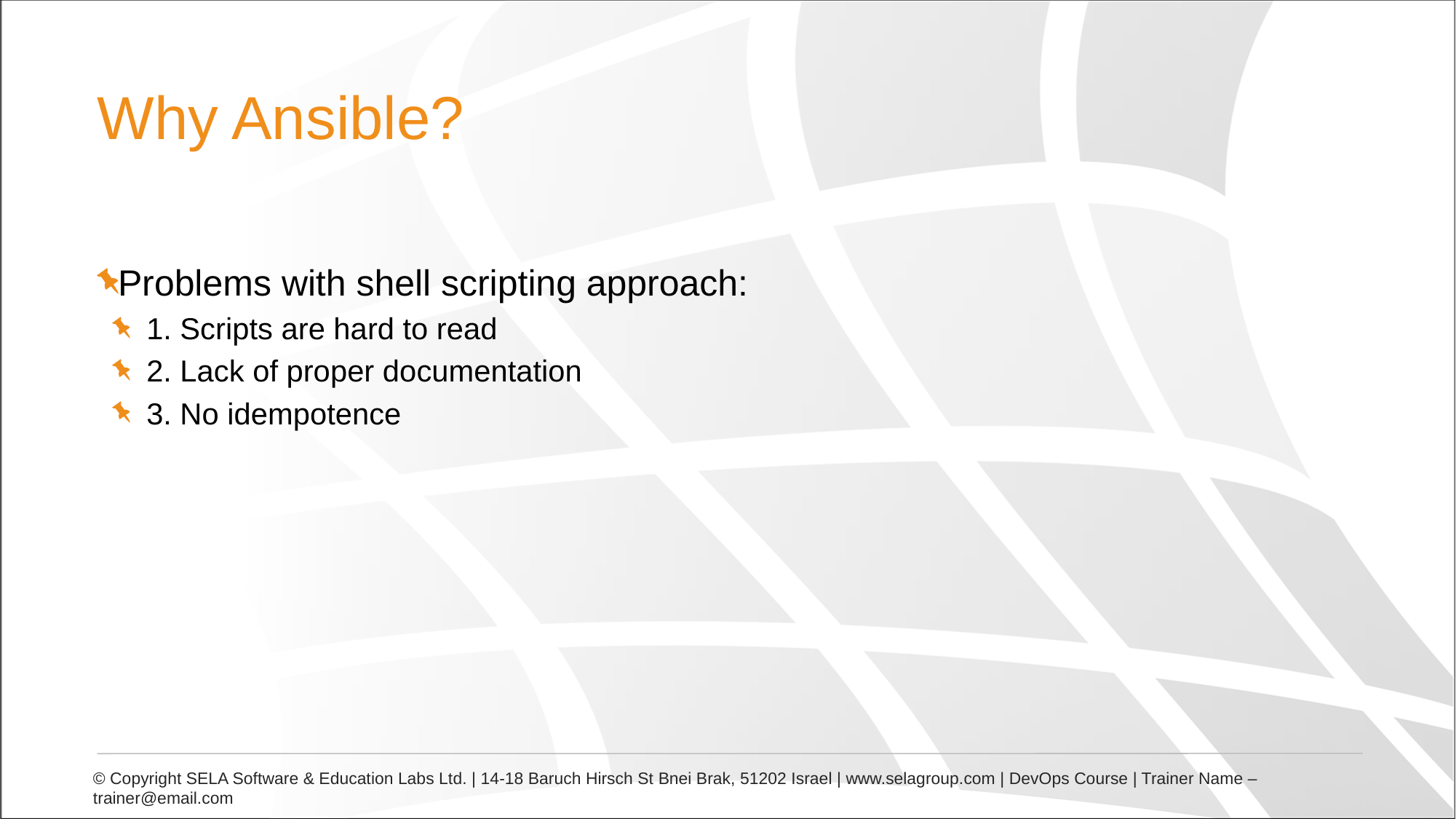

# Why Ansible?

Problems with shell scripting approach:
1. Scripts are hard to read
2. Lack of proper documentation
3. No idempotence

© Copyright SELA Software & Education Labs Ltd. | 14-18 Baruch Hirsch St Bnei Brak, 51202 Israel | www.selagroup.com | DevOps Course | Trainer Name – trainer@email.com